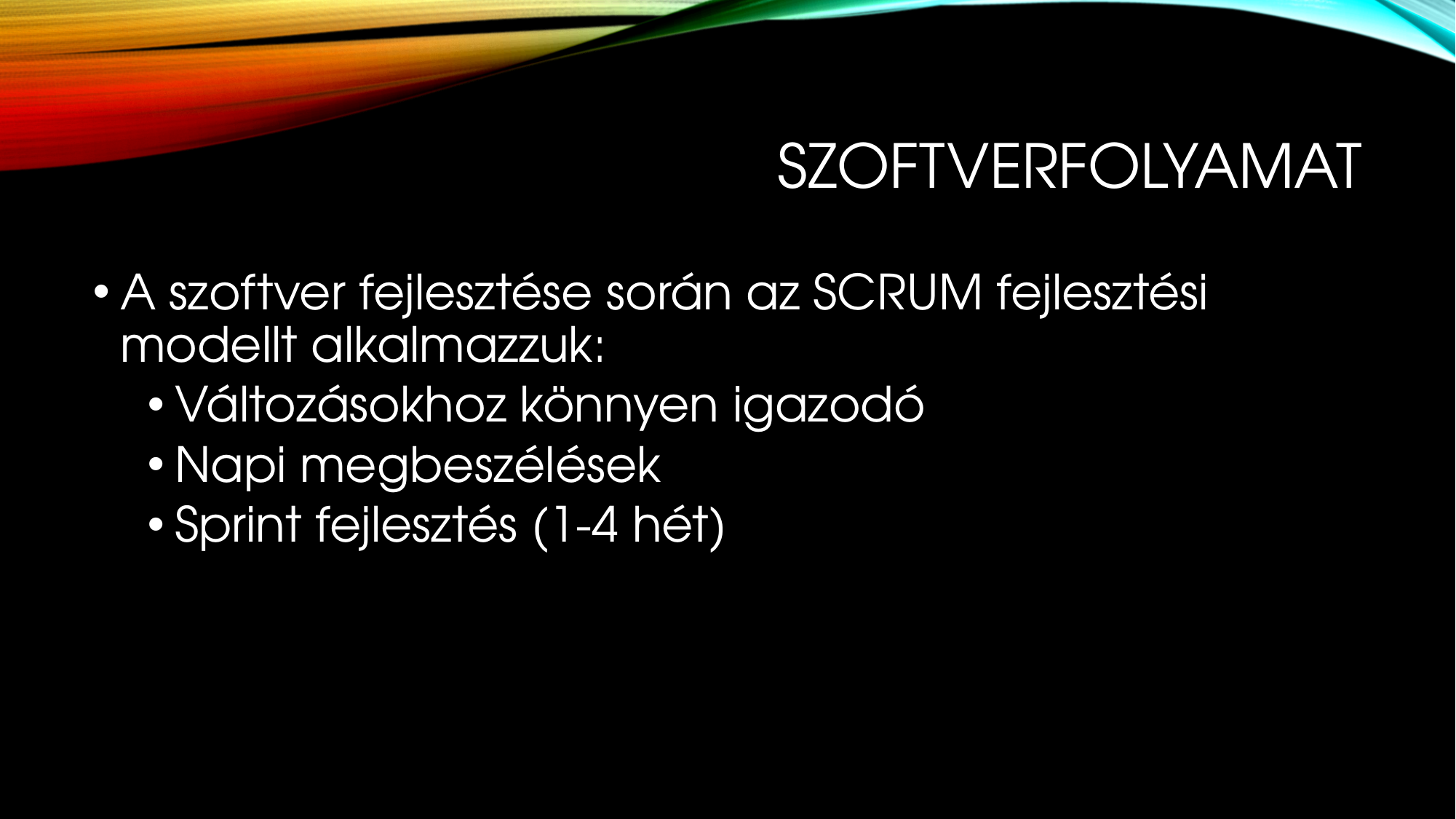

# SZOFTVERFOLYAMAT
A szoftver fejlesztése során az SCRUM fejlesztési modellt alkalmazzuk:
Változásokhoz könnyen igazodó
Napi megbeszélések
Sprint fejlesztés (1-4 hét)